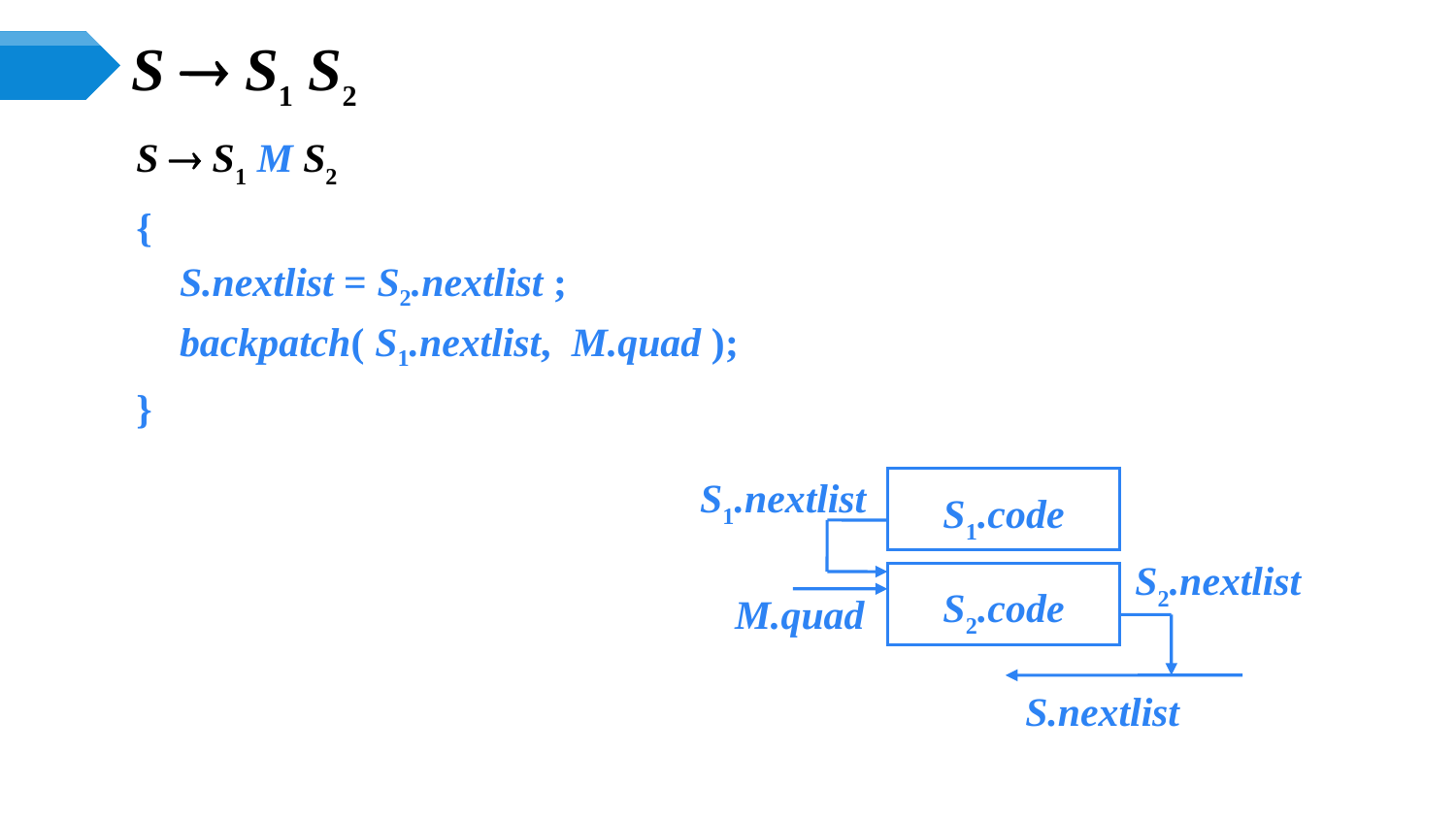

# S → S1 S2
S → S1 M S2
{
	S.nextlist = S2.nextlist ;
	backpatch( S1.nextlist,  M.quad );
}
S1.nextlist
S1.code

S2.nextlist
S2.code

S.nextlist

M.quad